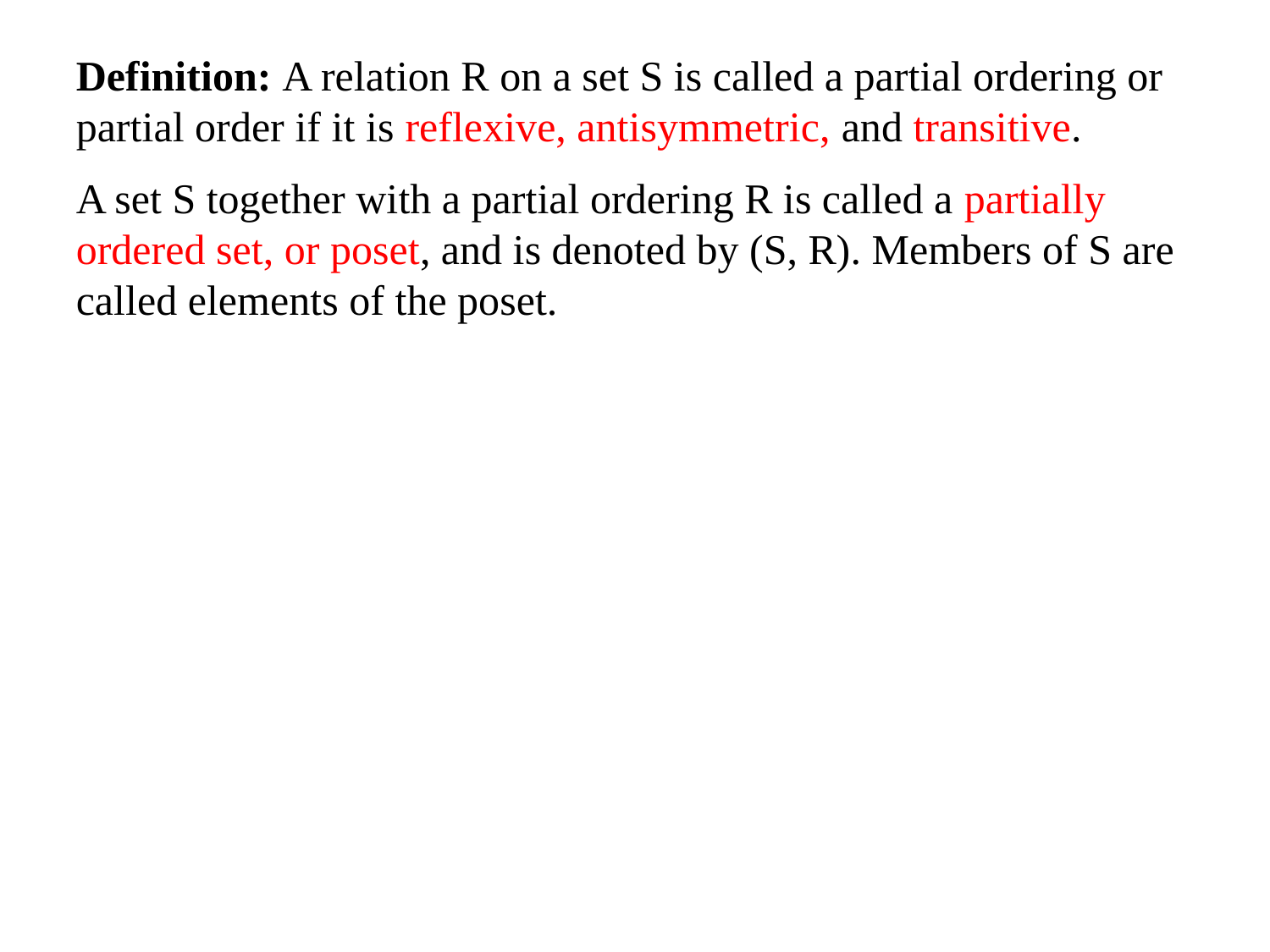

Definition: A relation R on a set S is called a partial ordering or partial order if it is reflexive, antisymmetric, and transitive.
A set S together with a partial ordering R is called a partially ordered set, or poset, and is denoted by (S, R). Members of S are called elements of the poset.